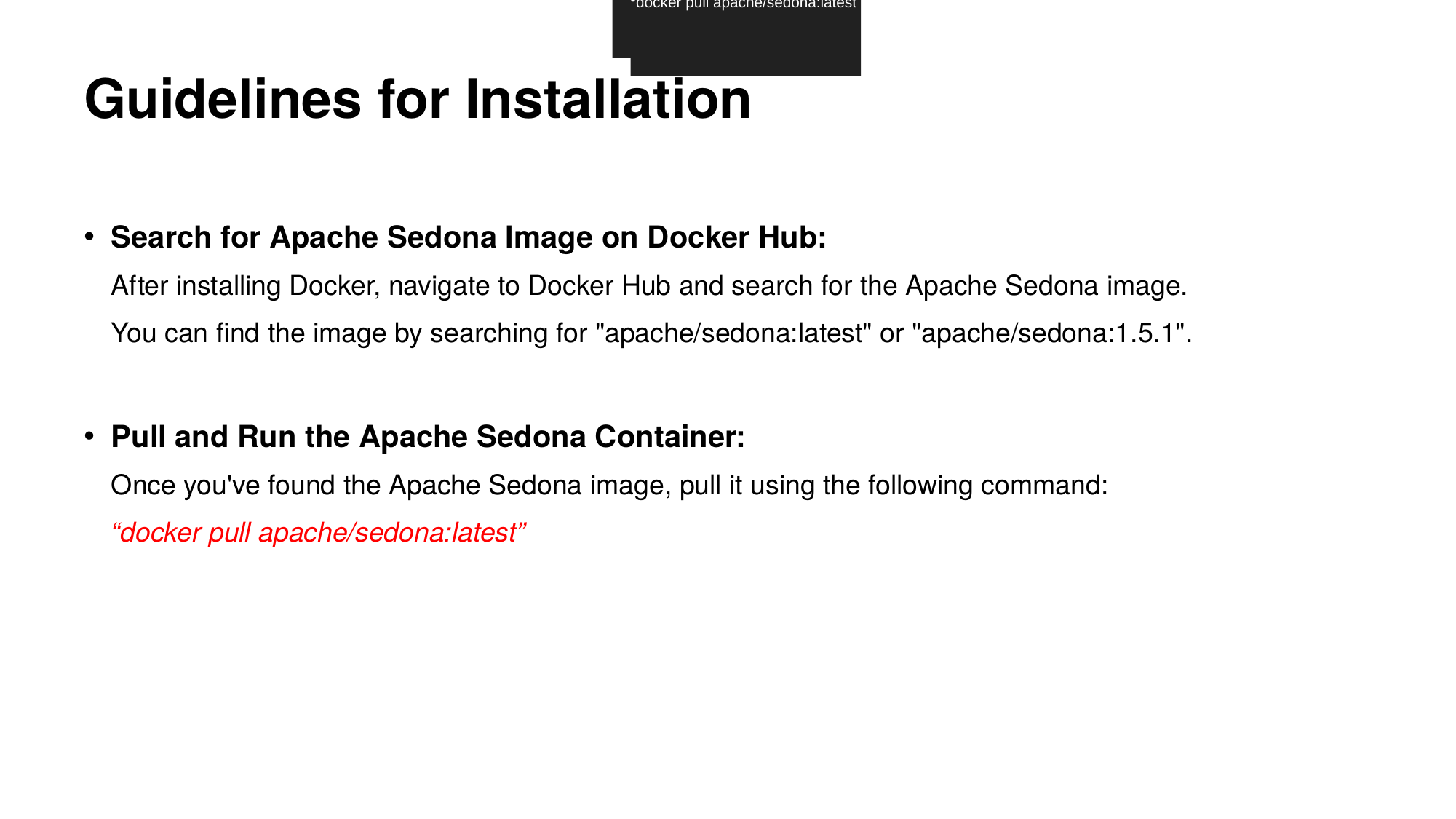

docker pull apache/sedona:latest

docker pull apache/sedona:latest

# Guidelines for Installation
Search for Apache Sedona Image on Docker Hub:
After installing Docker, navigate to Docker Hub and search for the Apache Sedona image.
You can find the image by searching for "apache/sedona:latest" or "apache/sedona:1.5.1".

Pull and Run the Apache Sedona Container:
Once you've found the Apache Sedona image, pull it using the following command:
“docker pull apache/sedona:latest”